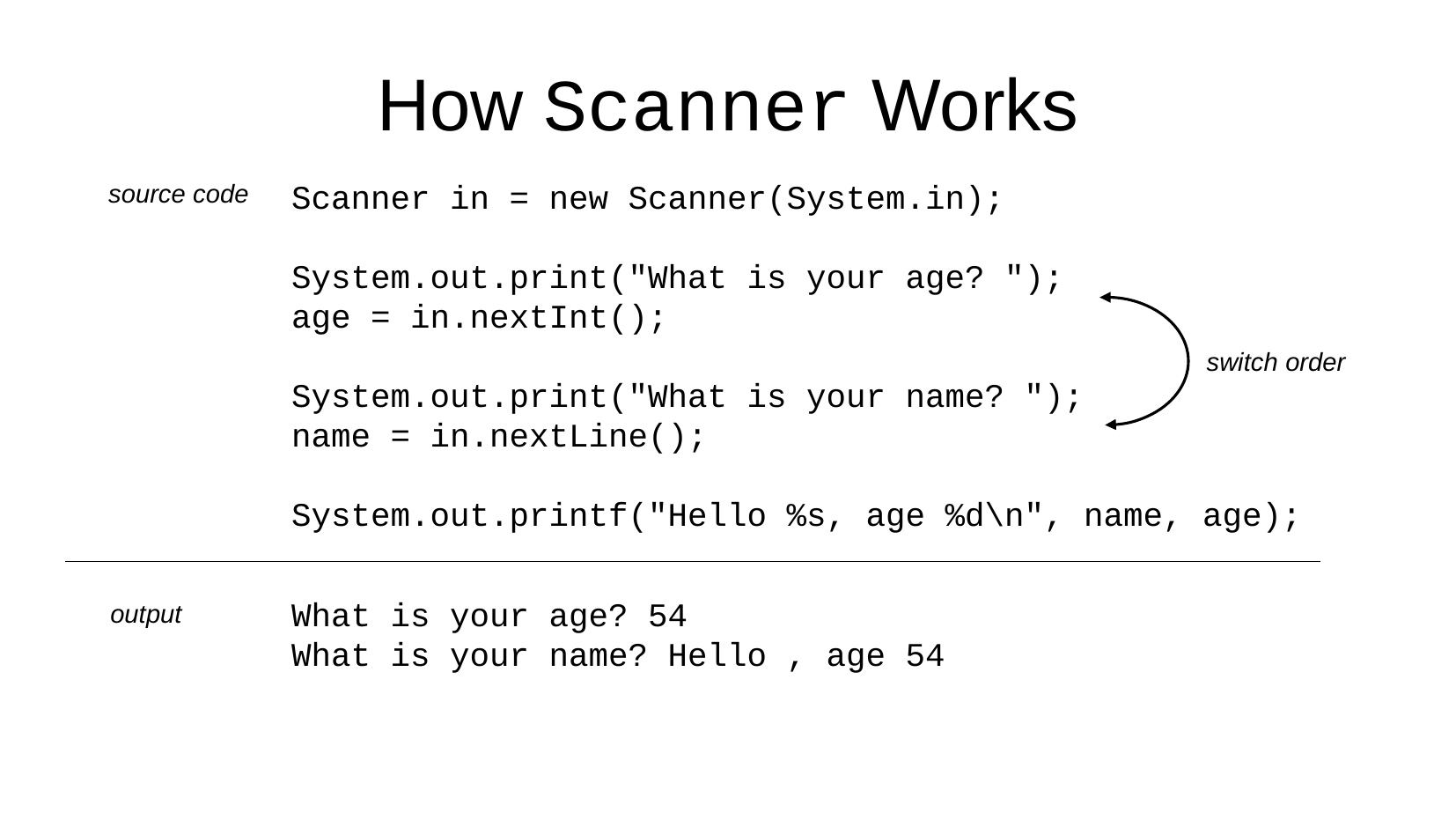

How Scanner Works
Scanner in = new Scanner(System.in);

System.out.print("What is your age? ");
age = in.nextInt();

System.out.print("What is your name? ");
name = in.nextLine();

System.out.printf("Hello %s, age %d\n", name, age);
source code

switch order

What is your age? 54
What is your name? Hello , age 54

output